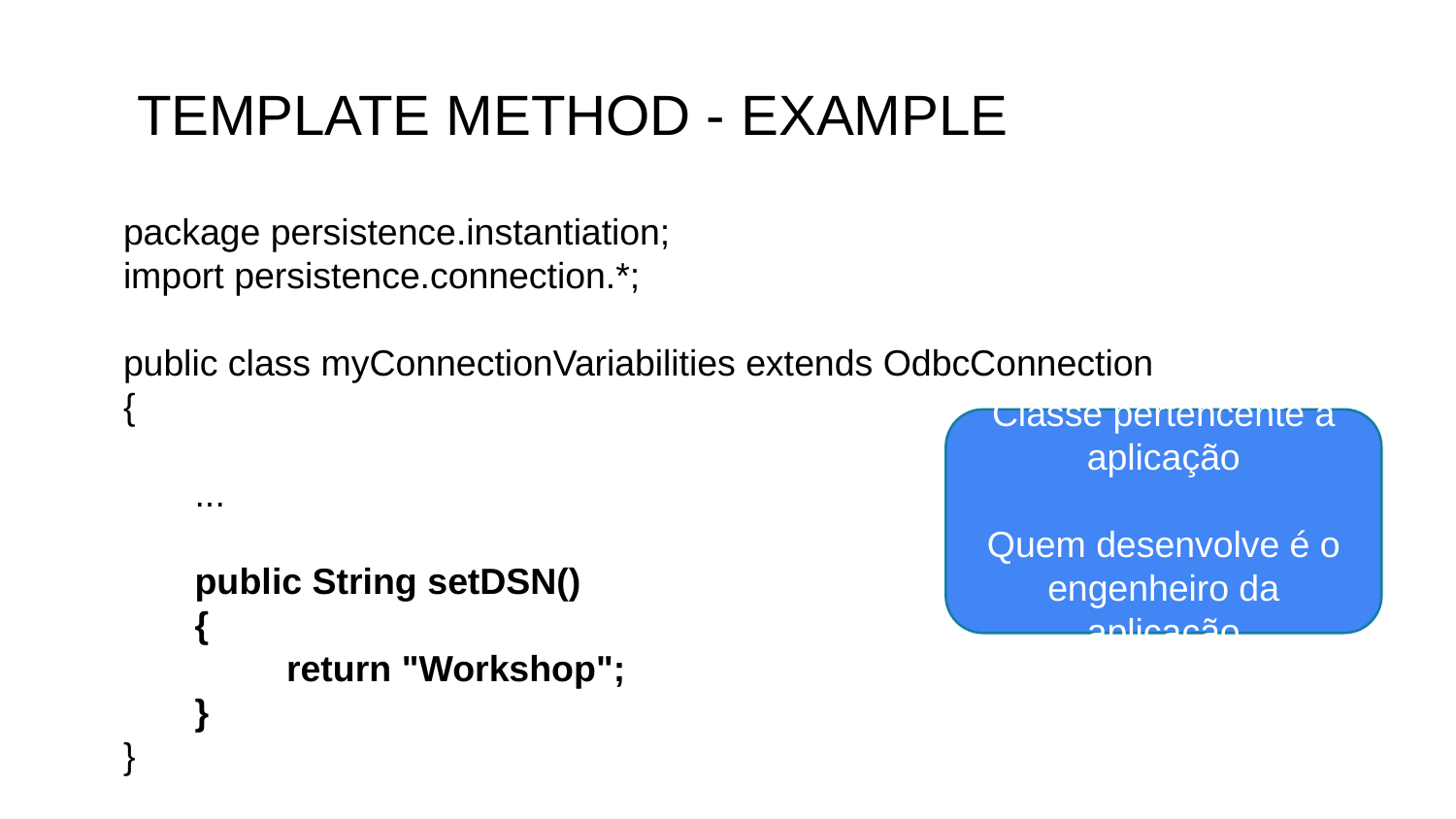

# TEMPLATE METHOD - EXAMPLE
package persistence.instantiation;
import persistence.connection.*;

public class myConnectionVariabilities extends OdbcConnection
{

       ...

       public String setDSN()
       {
                return "Workshop";
       }
}

Classe pertencente à aplicação

Quem desenvolve é o engenheiro da aplicação